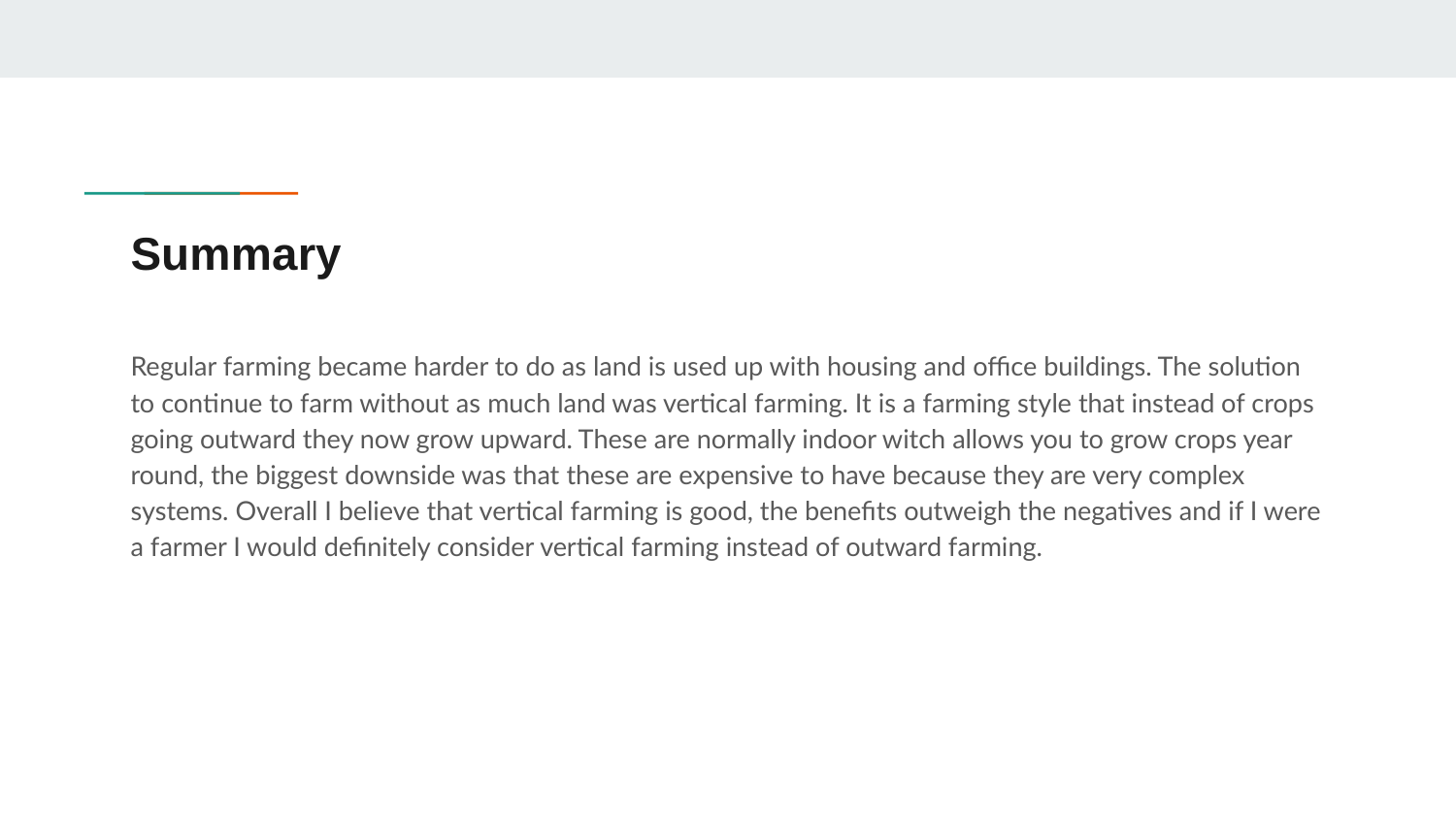

# Summary
Regular farming became harder to do as land is used up with housing and office buildings. The solution to continue to farm without as much land was vertical farming. It is a farming style that instead of crops going outward they now grow upward. These are normally indoor witch allows you to grow crops year round, the biggest downside was that these are expensive to have because they are very complex systems. Overall I believe that vertical farming is good, the benefits outweigh the negatives and if I were a farmer I would definitely consider vertical farming instead of outward farming.